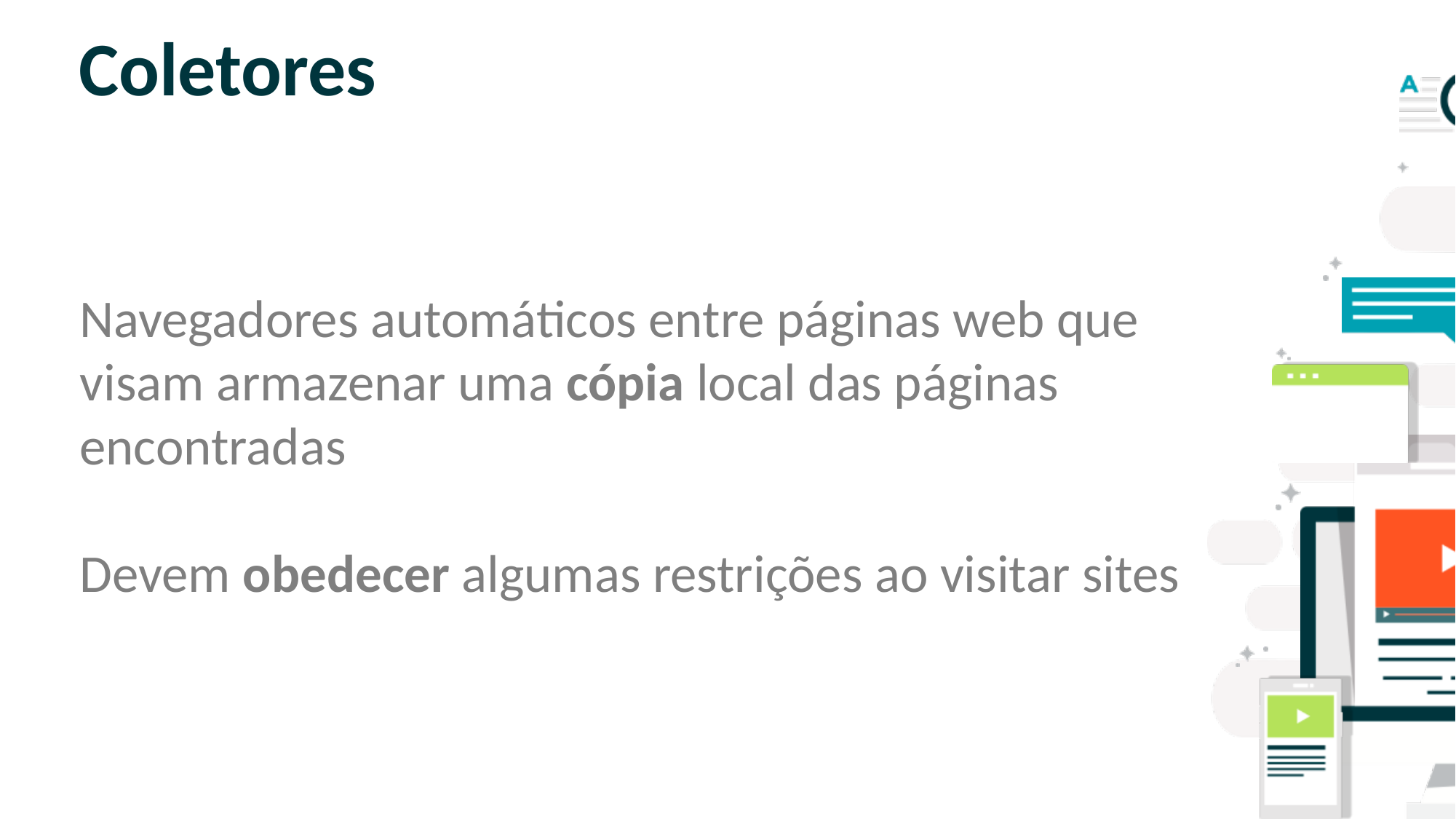

# Coletores
Navegadores automáticos entre páginas web que visam armazenar uma cópia local das páginas encontradas
Devem obedecer algumas restrições ao visitar sites
SLIDE PARA TEXTO CORRIDO
OBS: NÃO É ACONSELHÁVEL COLOCAR
MUITO TEXTO NOS SLIDES